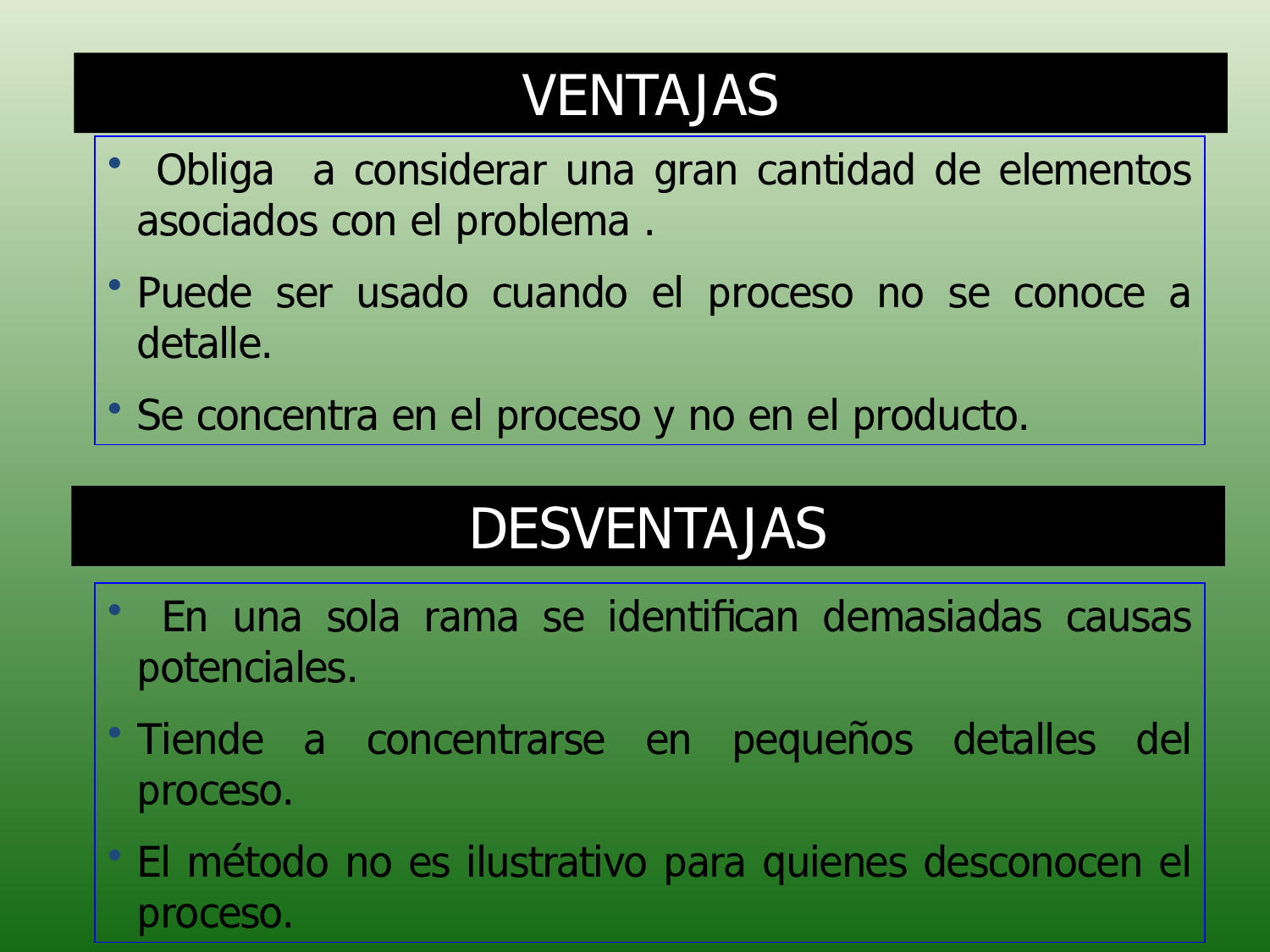

VENTAJAS
 Obliga  a considerar una gran cantidad de elementos asociados con el problema .
Puede ser usado cuando el proceso no se conoce a detalle.
Se concentra en el proceso y no en el producto.
DESVENTAJAS
 En una sola rama se identifican demasiadas causas potenciales.
Tiende a concentrarse en pequeños detalles del proceso.
El método no es ilustrativo para quienes desconocen el proceso.